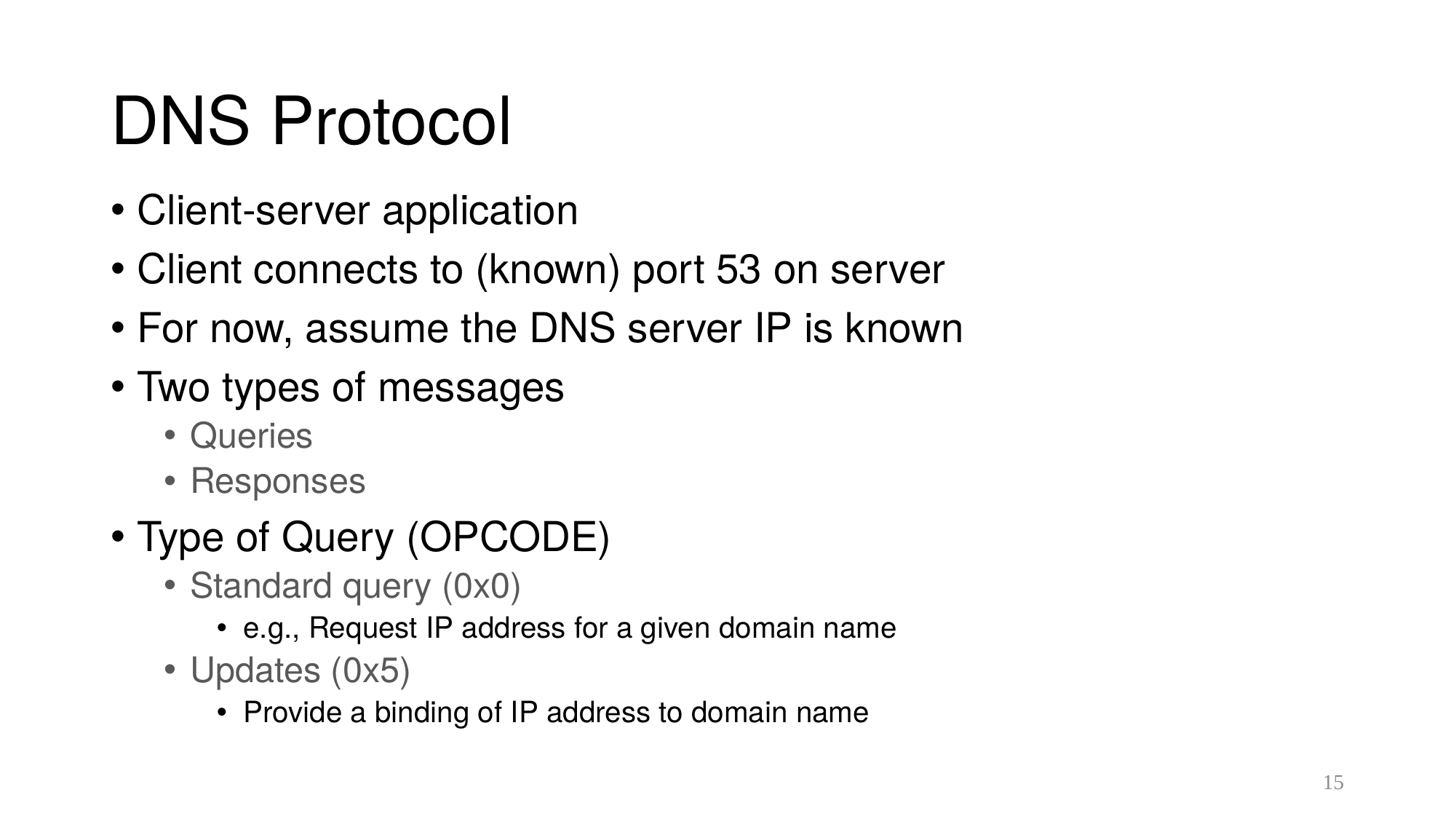

# DNS Protocol
Client-server application
Client connects to (known) port 53 on server
For now, assume the DNS server IP is known
Two types of messages
Queries
Responses
Type of Query (OPCODE)
Standard query (0x0)
e.g., Request IP address for a given domain name
Updates (0x5)
Provide a binding of IP address to domain name

15